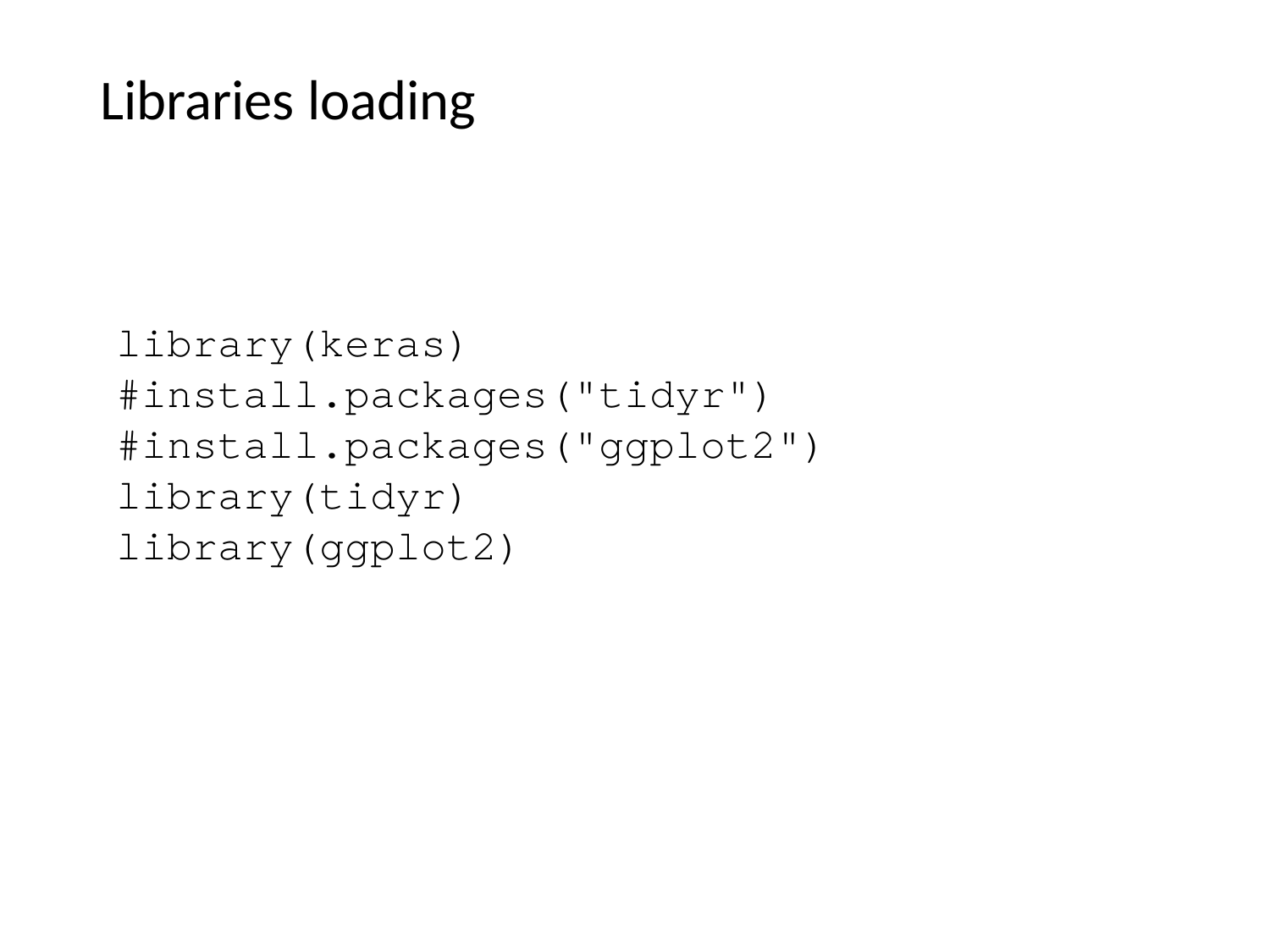

# Libraries loading
library(keras)
#install.packages("tidyr")
#install.packages("ggplot2")
library(tidyr)
library(ggplot2)